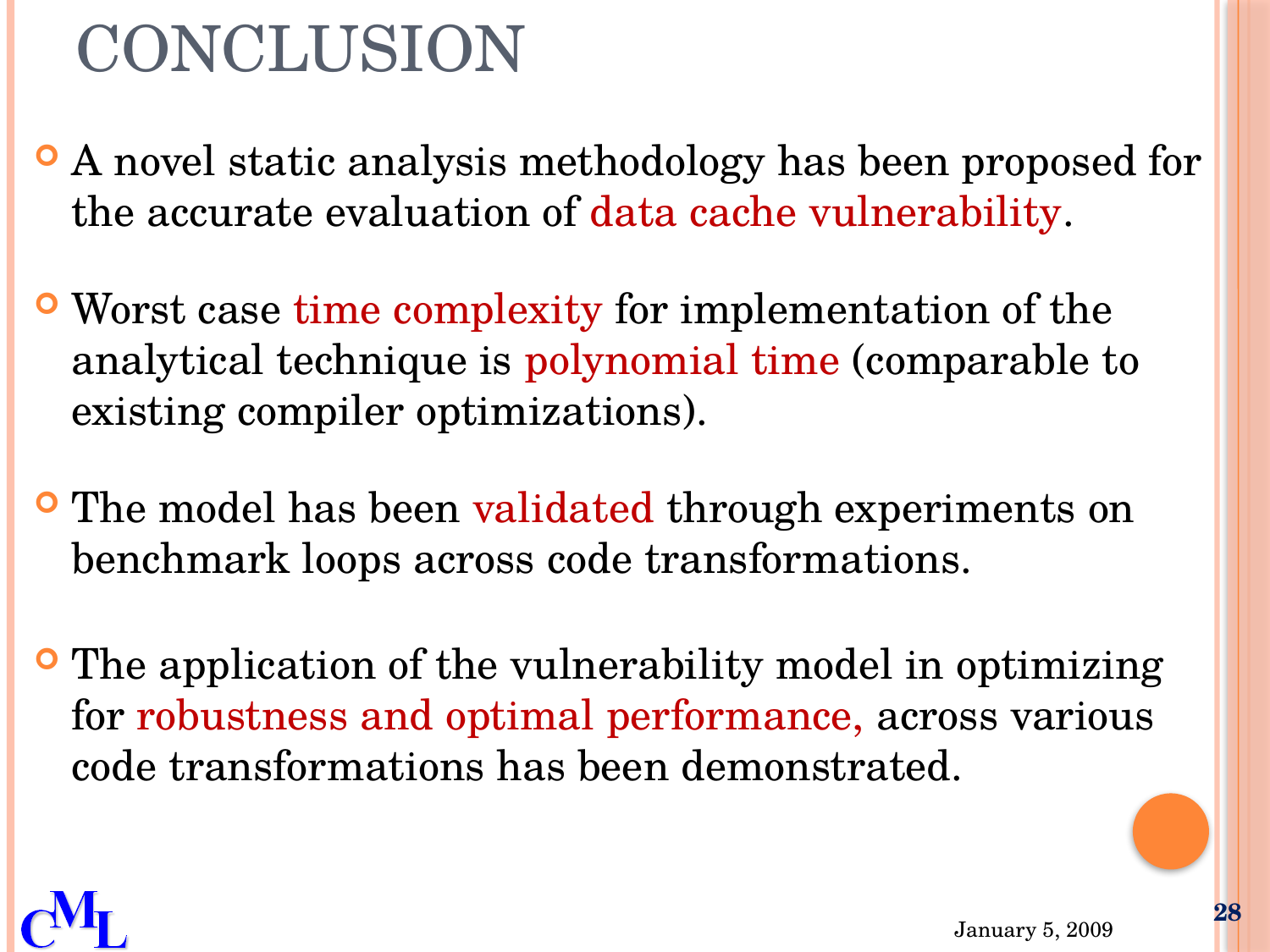

# Conclusion
A novel static analysis methodology has been proposed for the accurate evaluation of data cache vulnerability.

Worst case time complexity for implementation of the analytical technique is polynomial time (comparable to existing compiler optimizations).

The model has been validated through experiments on benchmark loops across code transformations.

The application of the vulnerability model in optimizing for robustness and optimal performance, across various code transformations has been demonstrated.
28